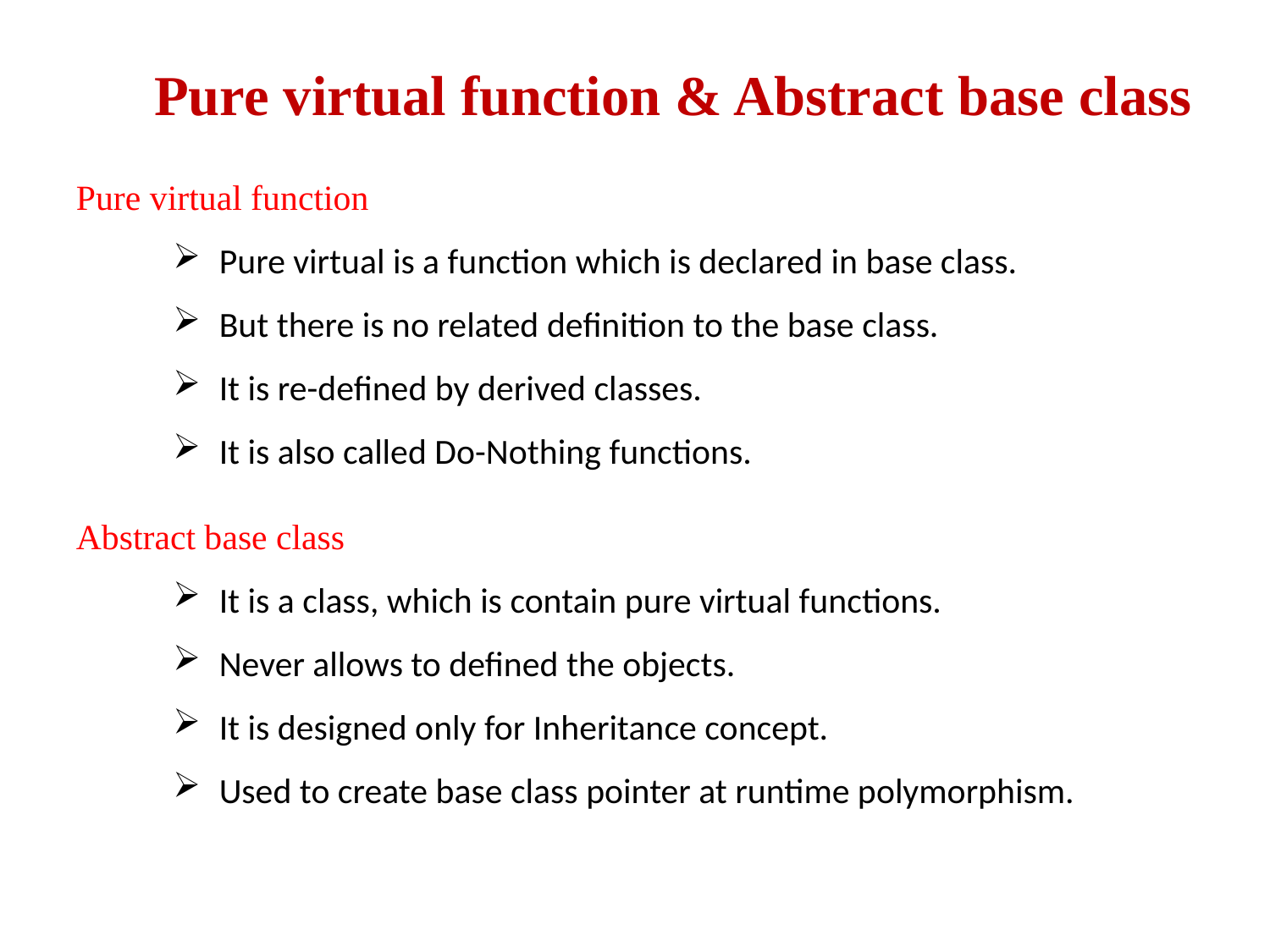

Pure virtual function & Abstract base class

Pure virtual function
  Pure virtual is a function which is declared in base class.
  But there is no related definition to the base class.
  It is re-defined by derived classes.
  It is also called Do-Nothing functions.

Abstract base class
  It is a class, which is contain pure virtual functions.
  Never allows to defined the objects.
  It is designed only for Inheritance concept.
  Used to create base class pointer at runtime polymorphism.